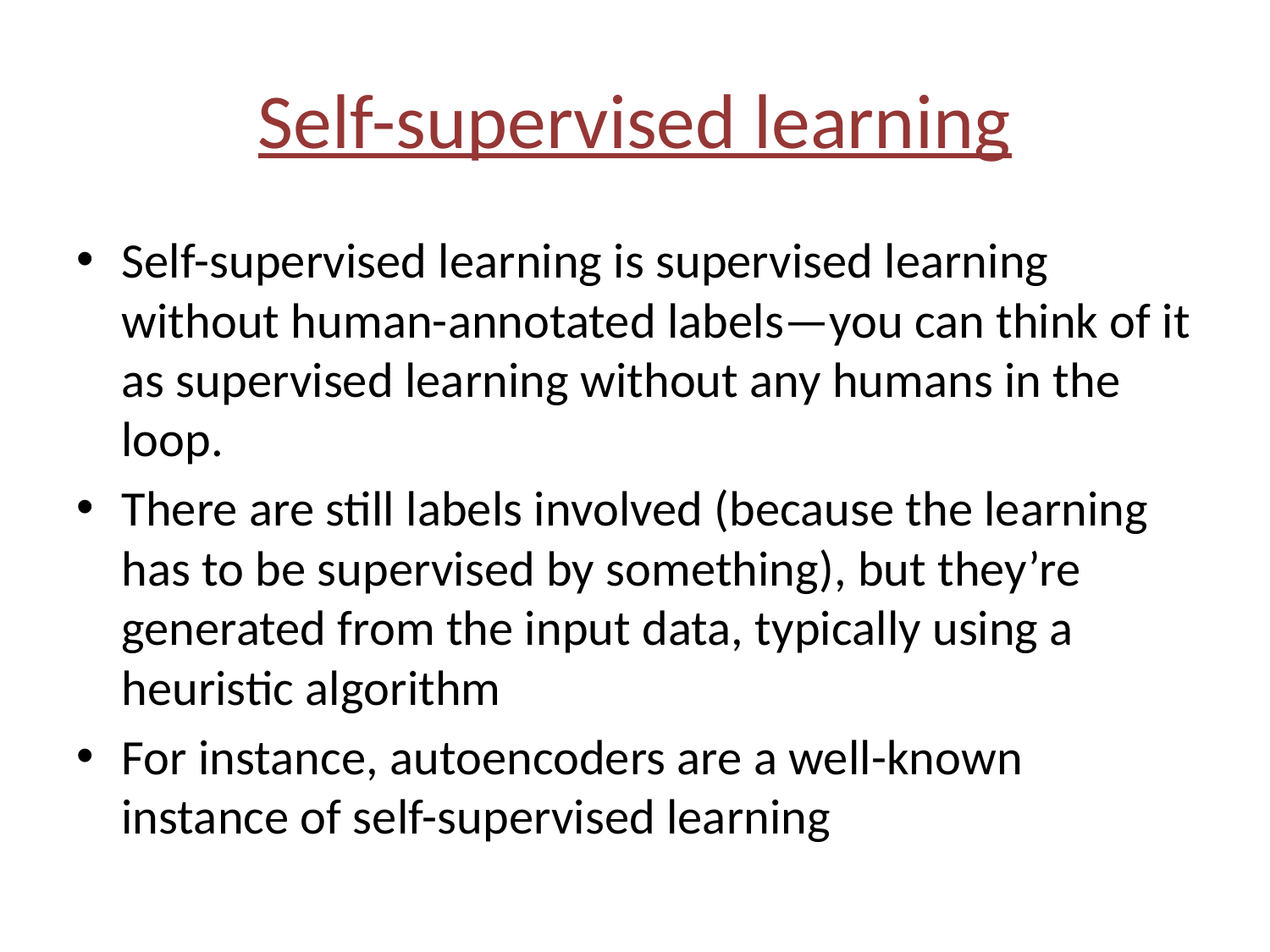

# Self-supervised learning
Self-supervised learning is supervised learning without human-annotated labels—you can think of it as supervised learning without any humans in the loop.
There are still labels involved (because the learning has to be supervised by something), but they’re generated from the input data, typically using a heuristic algorithm
For instance, autoencoders are a well-known instance of self-supervised learning